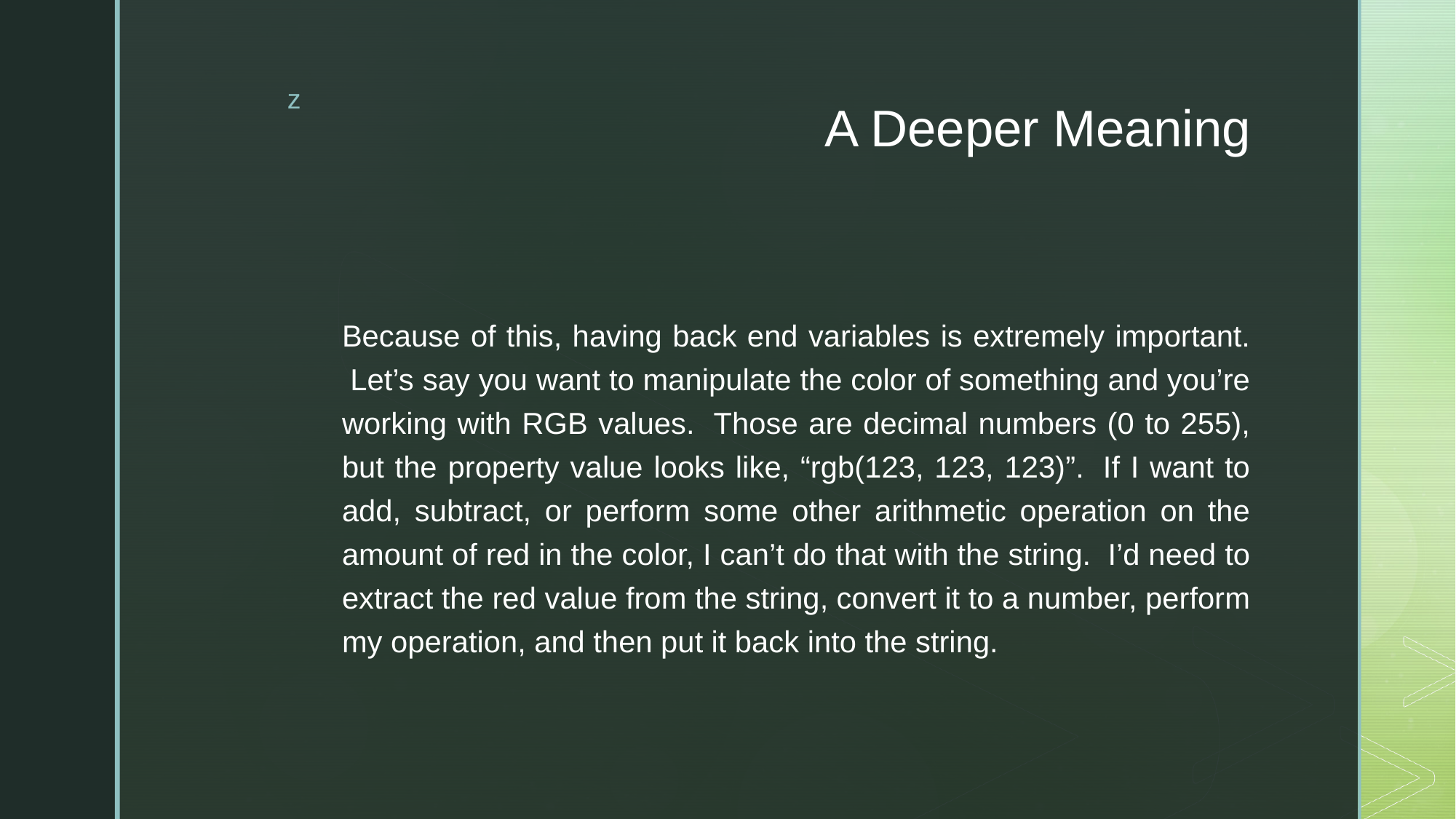

# A Deeper Meaning
Because of this, having back end variables is extremely important.  Let’s say you want to manipulate the color of something and you’re working with RGB values.  Those are decimal numbers (0 to 255), but the property value looks like, “rgb(123, 123, 123)”.  If I want to add, subtract, or perform some other arithmetic operation on the amount of red in the color, I can’t do that with the string.  I’d need to extract the red value from the string, convert it to a number, perform my operation, and then put it back into the string.